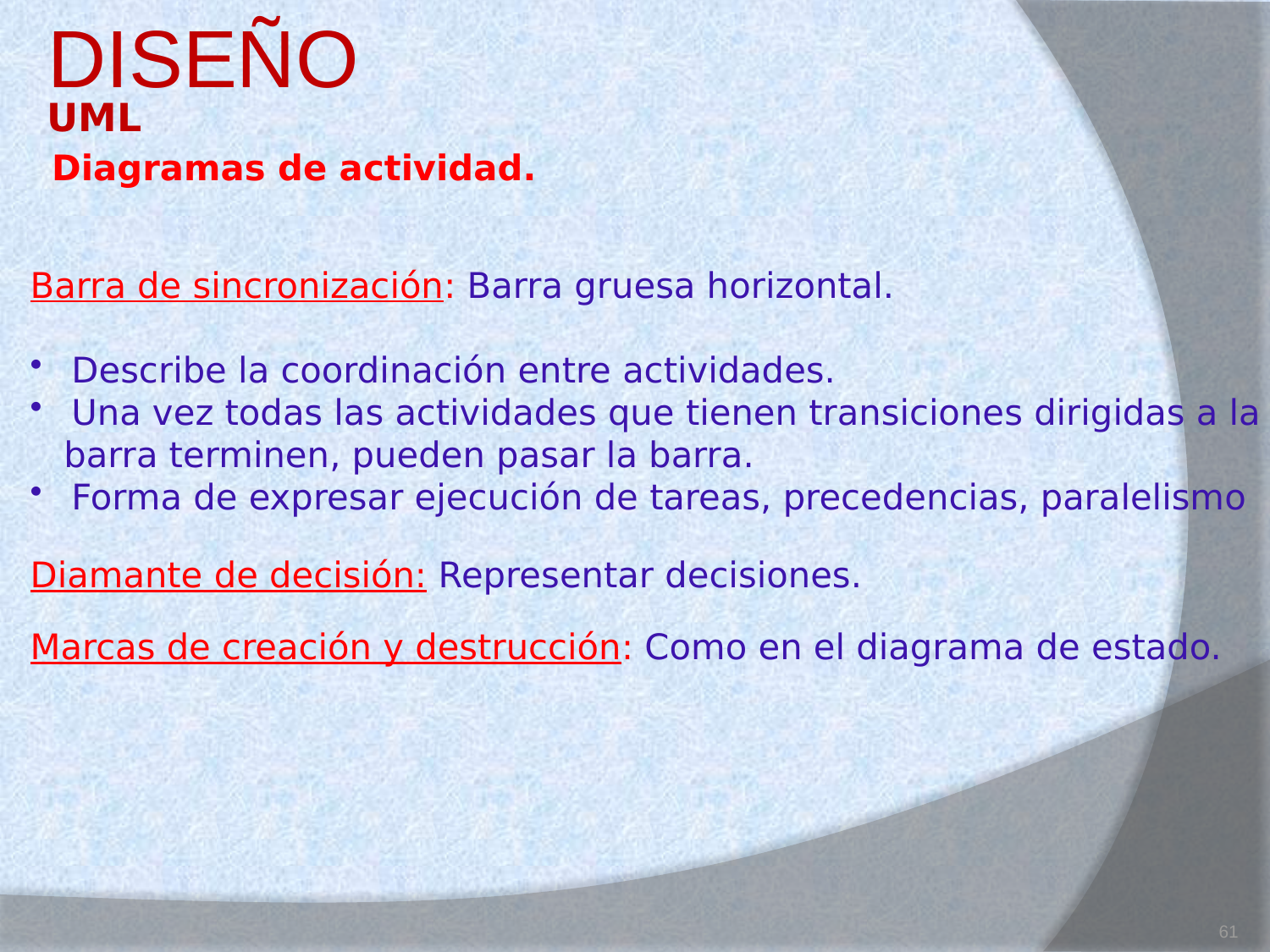

DISEÑO
# UML
Diagramas de actividad.
Barra de sincronización: Barra gruesa horizontal.

 Describe la coordinación entre actividades.
 Una vez todas las actividades que tienen transiciones dirigidas a la
   barra terminen, pueden pasar la barra.
 Forma de expresar ejecución de tareas, precedencias, paralelismo

Diamante de decisión: Representar decisiones.

Marcas de creación y destrucción: Como en el diagrama de estado.
61